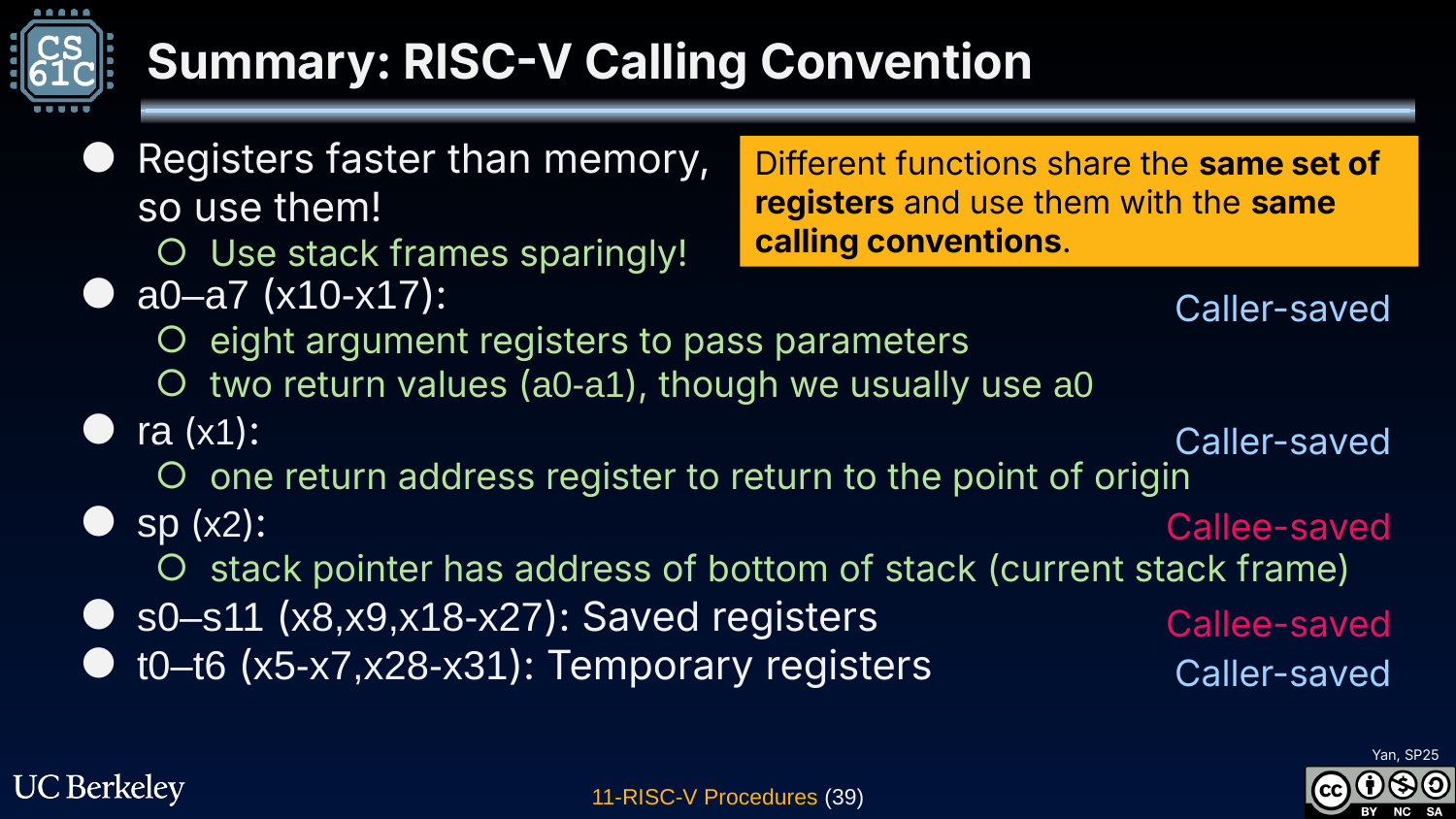

# Summary: RISC-V Calling Convention
Registers faster than memory,
so use them!
Use stack frames sparingly!
Different functions share the same set of registers and use them with the same calling conventions.
a0–a7 (x10-x17):
eight argument registers to pass parameters
two return values (a0-a1), though we usually use a0
ra (x1):
one return address register to return to the point of origin
Caller-saved
Caller-saved
sp (x2):
stack pointer has address of bottom of stack (current stack frame)
Callee-saved
s0–s11 (x8,x9,x18-x27): Saved registers
t0–t6 (x5-x7,x28-x31): Temporary registers
Callee-saved
Caller-saved